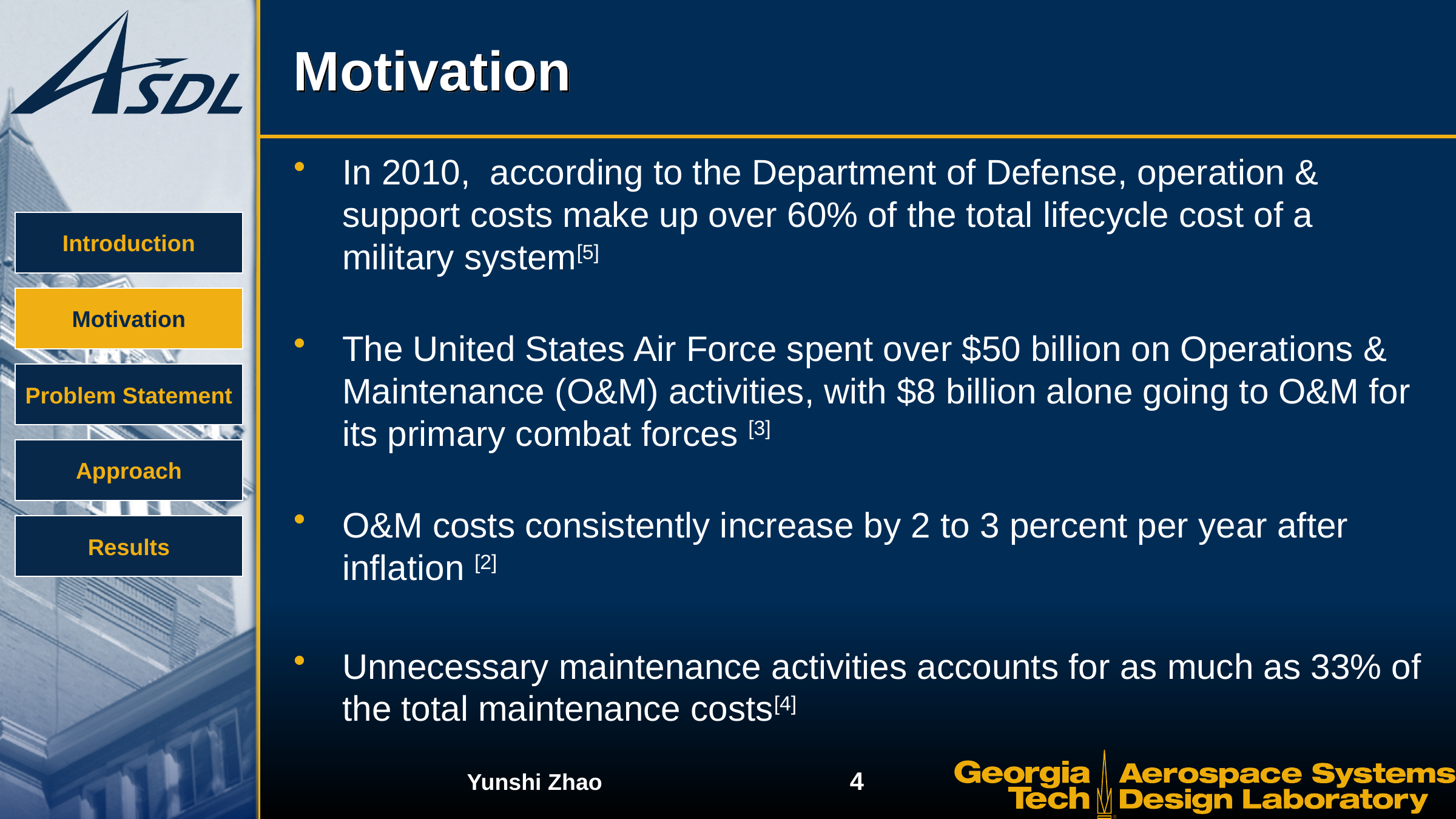

# Motivation
In 2010,  according to the Department of Defense, operation & support costs make up over 60% of the total lifecycle cost of a military system[5]

The United States Air Force spent over $50 billion on Operations & Maintenance (O&M) activities, with $8 billion alone going to O&M for its primary combat forces [3]

O&M costs consistently increase by 2 to 3 percent per year after inflation [2]

Unnecessary maintenance activities accounts for as much as 33% of the total maintenance costs[4]
Introduction
Motivation
Problem Statement
Approach
Results
4
Yunshi Zhao